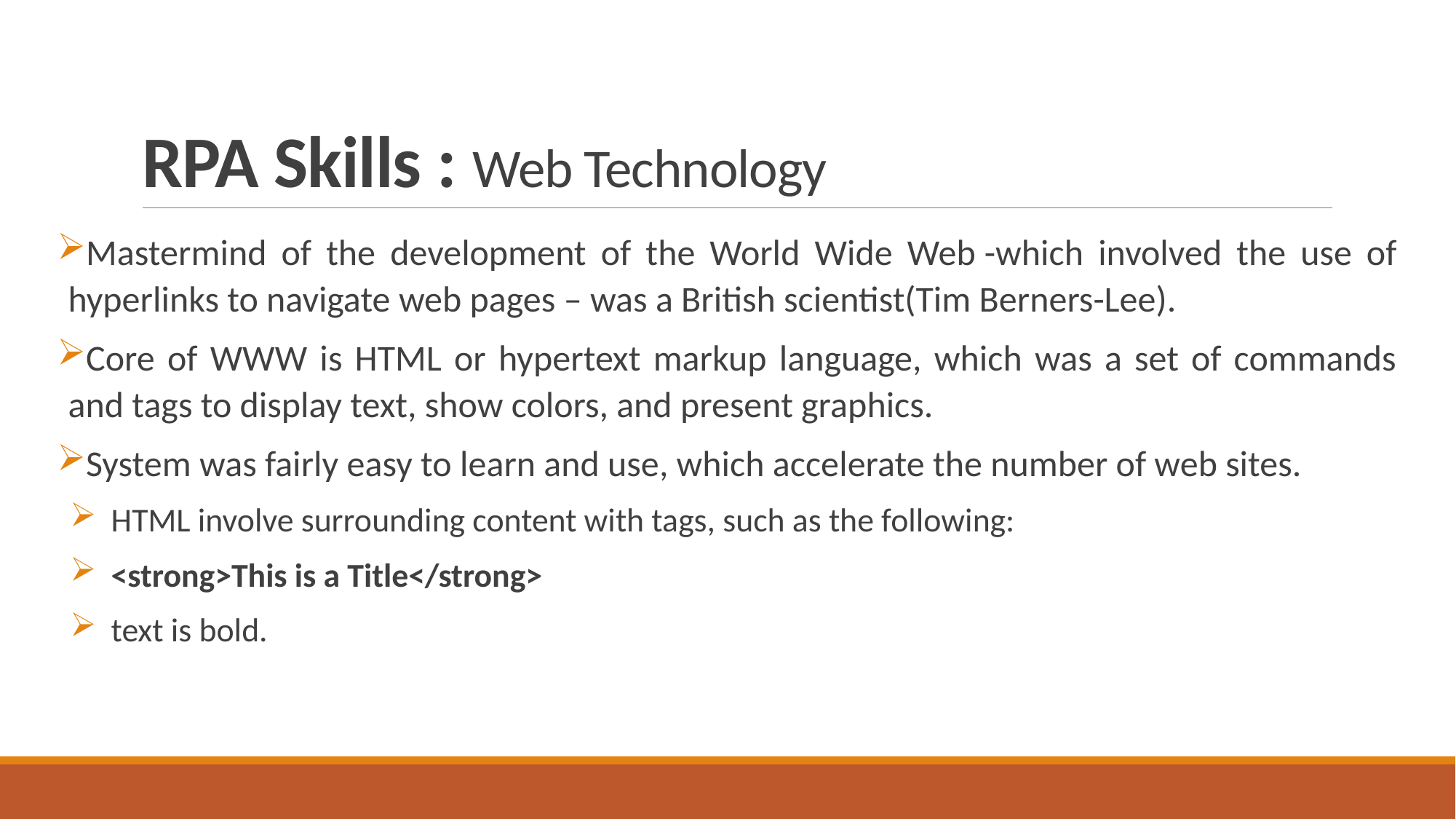

# RPA Skills : Web Technology
Mastermind of the development of the World Wide Web -which involved the use of hyperlinks to navigate web pages – was a British scientist(Tim Berners-Lee).
Core of WWW is HTML or hypertext markup language, which was a set of commands and tags to display text, show colors, and present graphics.
System was fairly easy to learn and use, which accelerate the number of web sites.
HTML involve surrounding content with tags, such as the following:
<strong>This is a Title</strong>
text is bold.